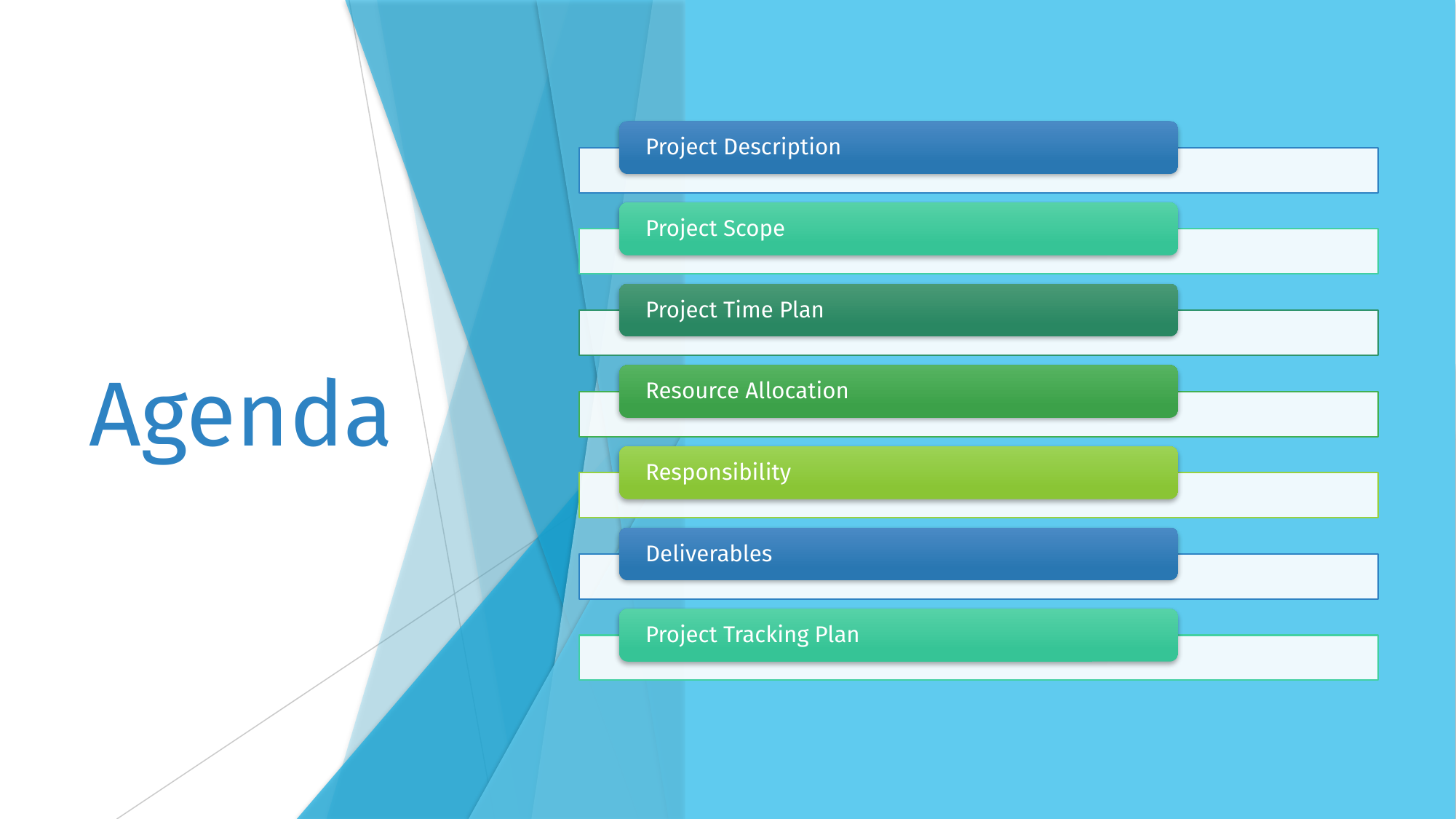

Project Description
Project Scope
Project Time Plan
Resource Allocation
Responsibility
Deliverables
Project Tracking Plan
# Agenda